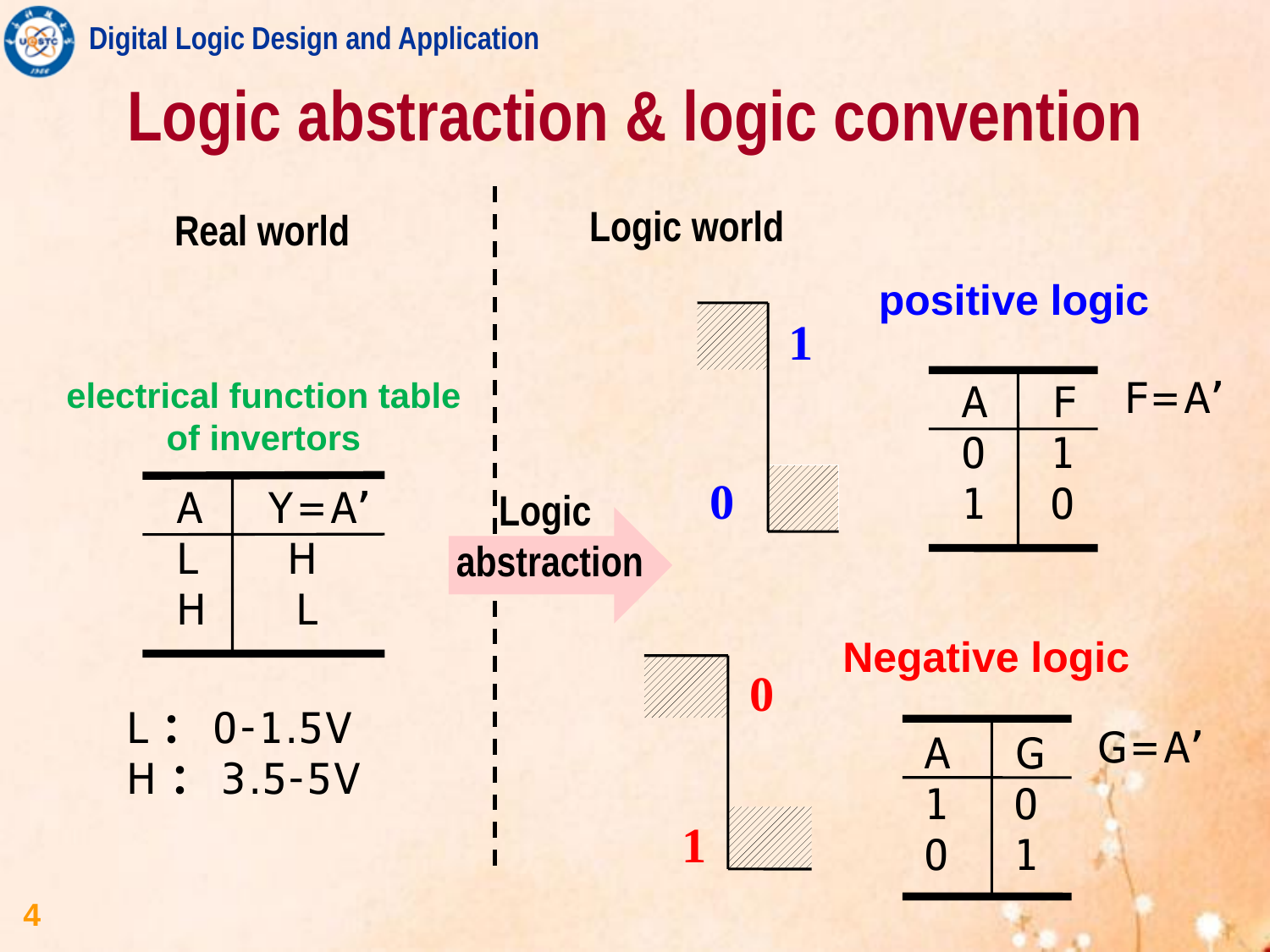

# Logic abstraction & logic convention
Logic world
Real world
positive logic
A     F
0     1
1     0

1
0

F=A’
electrical function table
of invertors

A     Y=A’
L       H
H       L
Logic
abstraction

Negative logic

A     G
1     0
0     1

0
1

G=A’
L：0-1.5V
H：3.5-5V
4